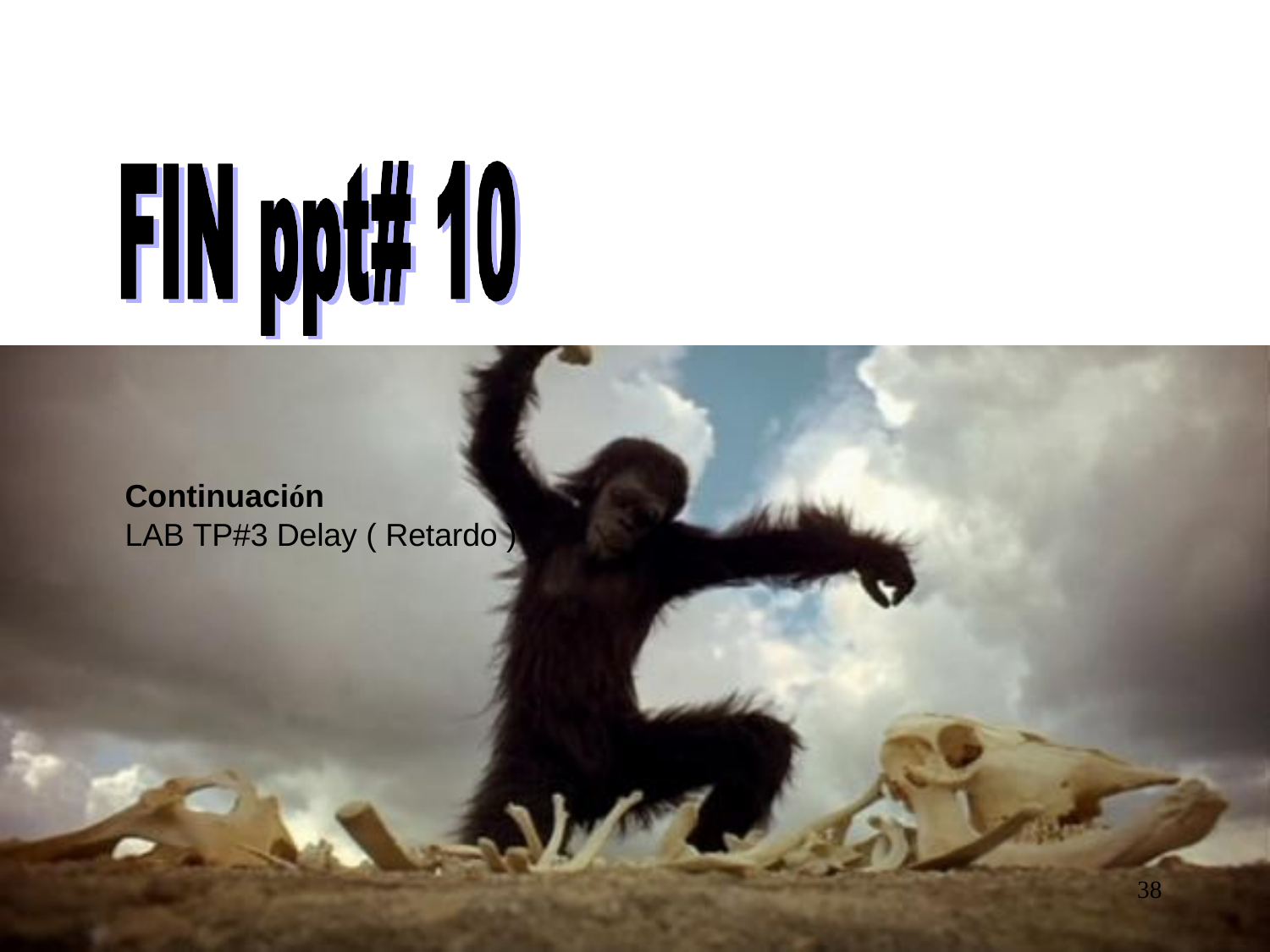

Continuación
LAB TP#3 Delay ( Retardo )
38